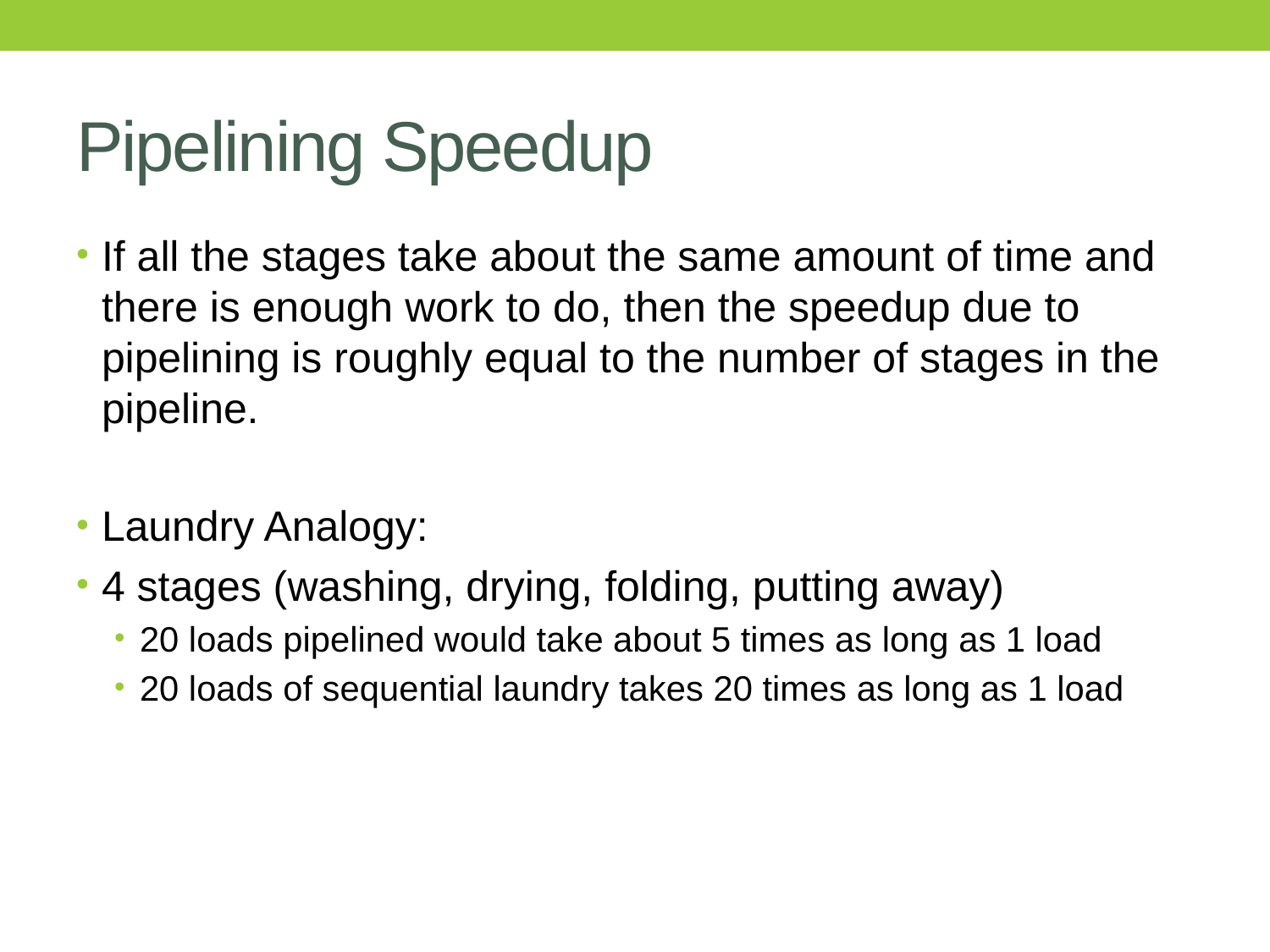

# Pipelining Speedup
If all the stages take about the same amount of time and there is enough work to do, then the speedup due to pipelining is roughly equal to the number of stages in the pipeline.

Laundry Analogy:
4 stages (washing, drying, folding, putting away)
20 loads pipelined would take about 5 times as long as 1 load
20 loads of sequential laundry takes 20 times as long as 1 load